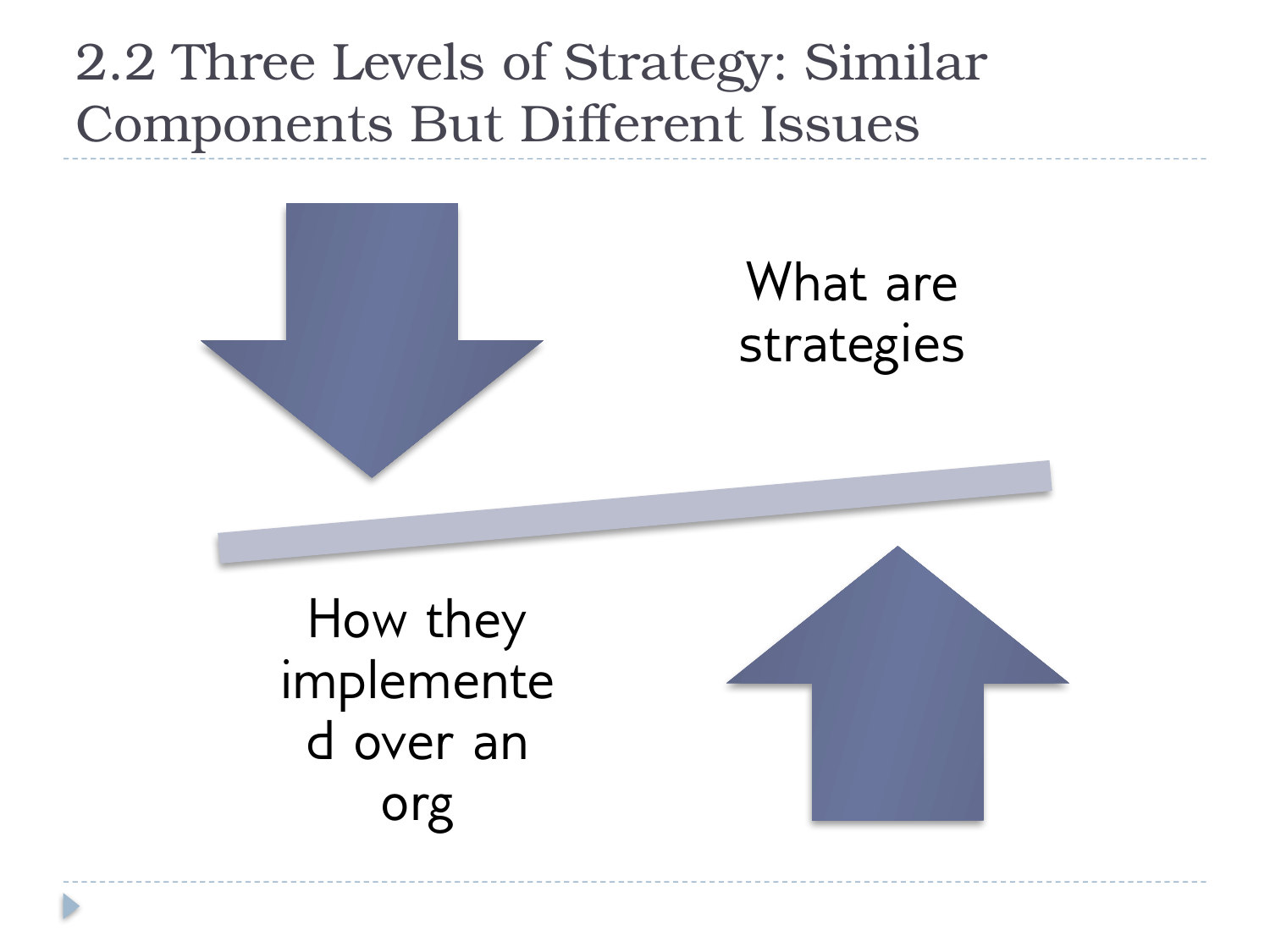

# 2.2 Three Levels of Strategy: Similar Components But Different Issues
What are strategies
How they implemented over an org